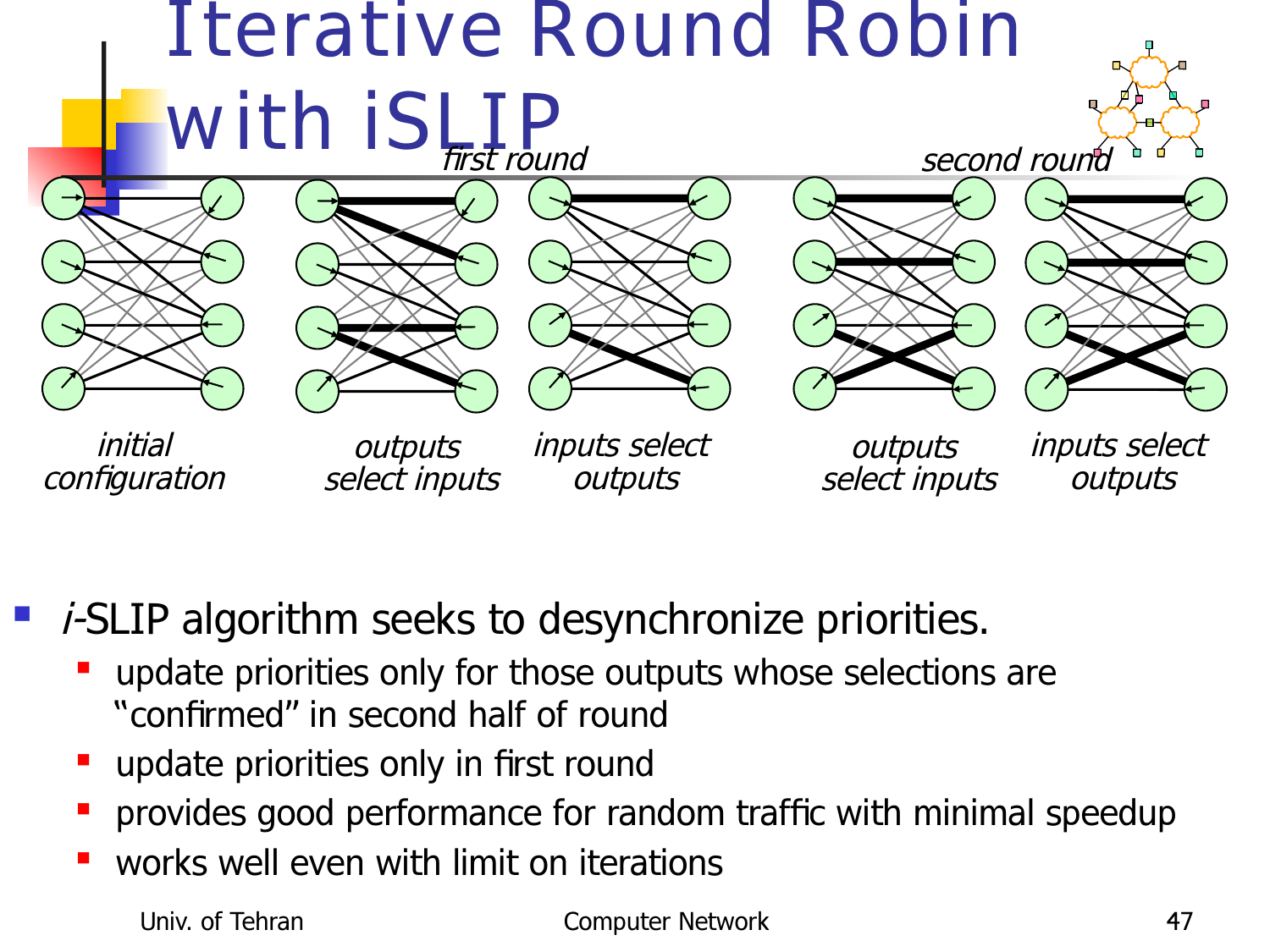

# Iterative Round Robin with iSLIP
first round
second round

initial
configuration

inputs select
outputs

outputs
select inputs

inputs select
outputs

outputs
select inputs
i-SLIP algorithm seeks to desynchronize priorities.
update priorities only for those outputs whose selections are “confirmed” in second half of round
update priorities only in first round
provides good performance for random traffic with minimal speedup
works well even with limit on iterations
Univ. of Tehran
Computer Network
47